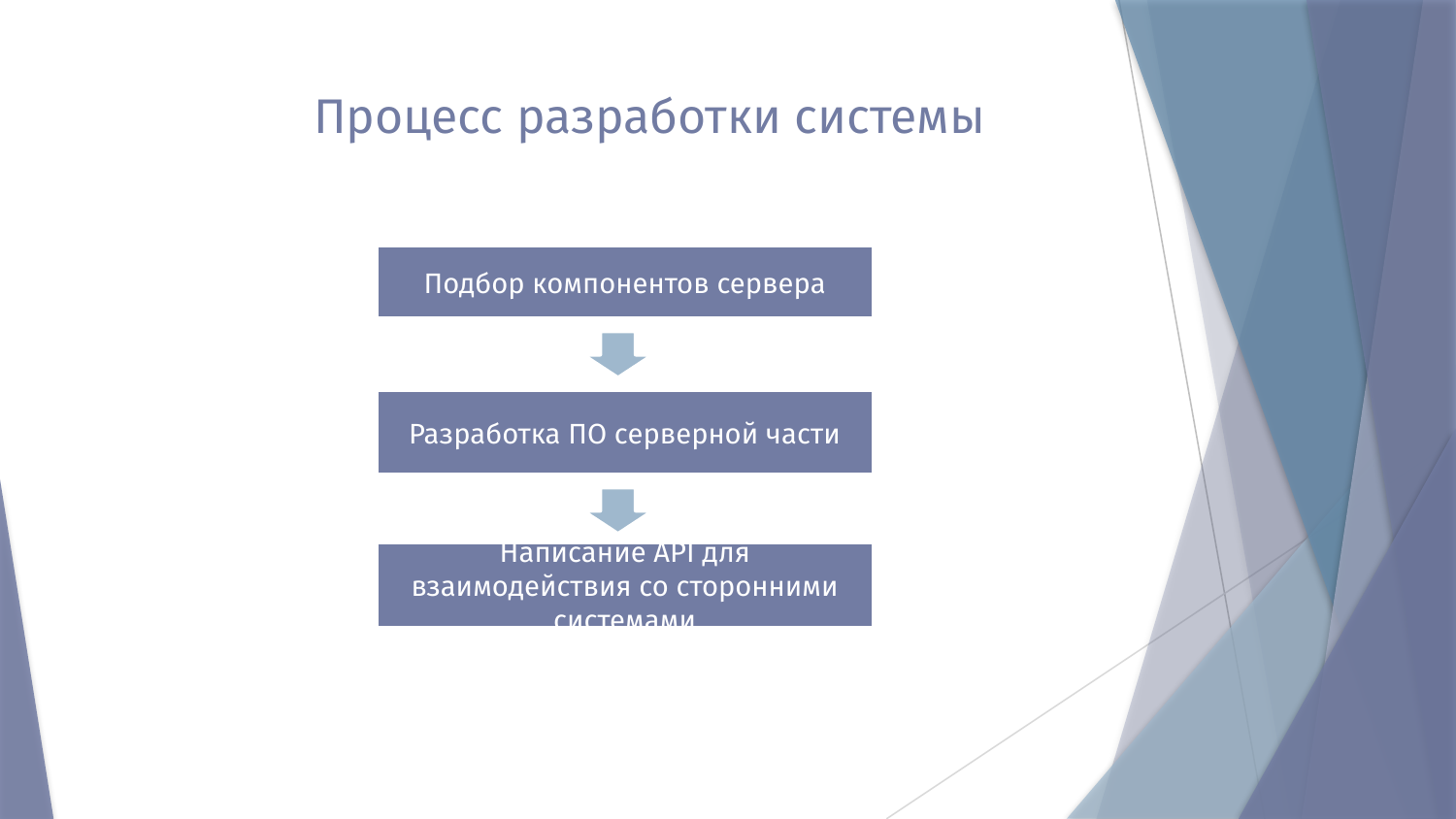

# Процесс разработки системы
Подбор компонентов сервера

Разработка ПО серверной части

Написание API для взаимодействия со сторонними системами